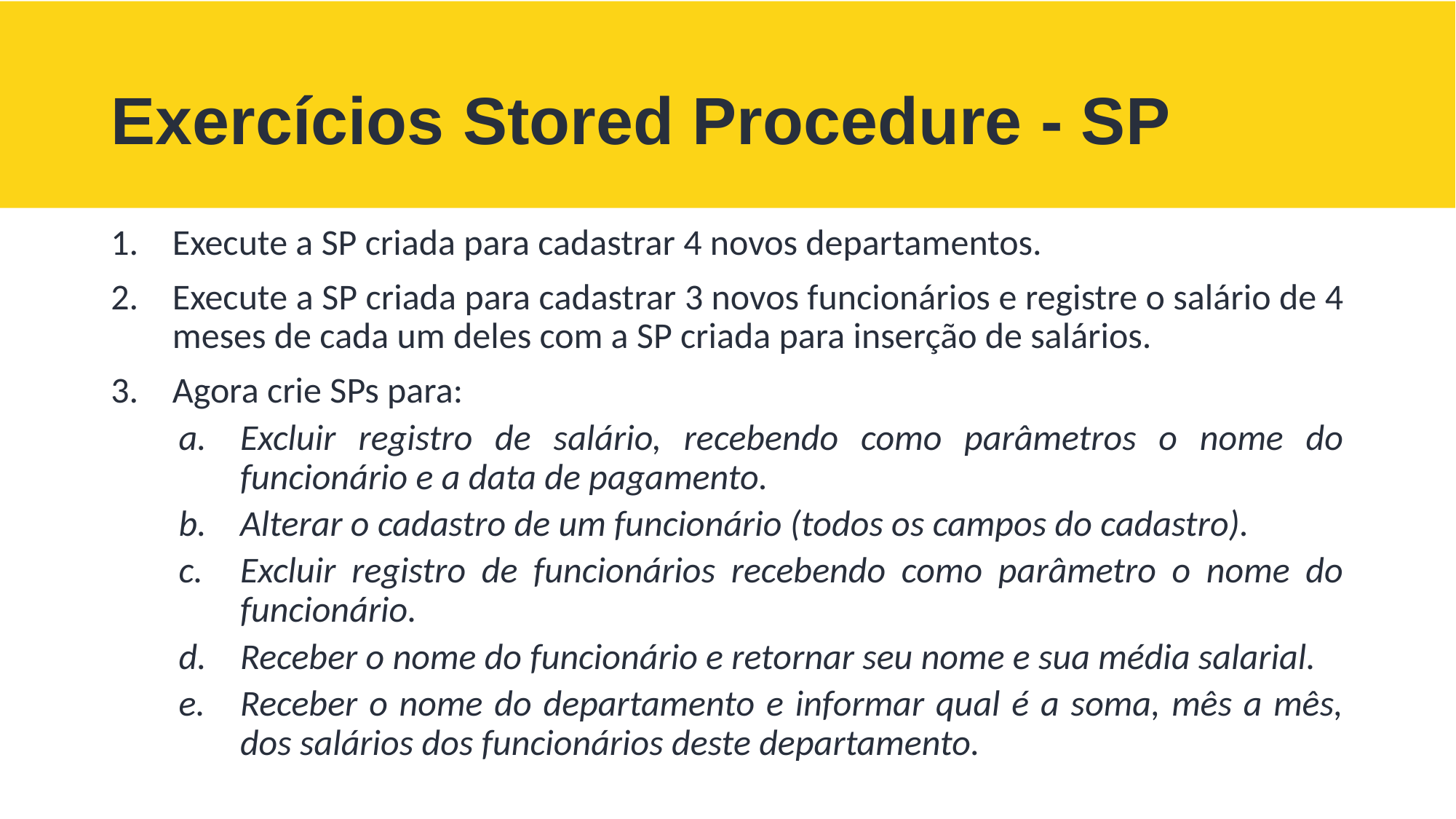

# Exercícios Stored Procedure - SP
Execute a SP criada para cadastrar 4 novos departamentos.
Execute a SP criada para cadastrar 3 novos funcionários e registre o salário de 4 meses de cada um deles com a SP criada para inserção de salários.
Agora crie SPs para:
Excluir registro de salário, recebendo como parâmetros o nome do funcionário e a data de pagamento.
Alterar o cadastro de um funcionário (todos os campos do cadastro).
Excluir registro de funcionários recebendo como parâmetro o nome do funcionário.
Receber o nome do funcionário e retornar seu nome e sua média salarial.
Receber o nome do departamento e informar qual é a soma, mês a mês, dos salários dos funcionários deste departamento.